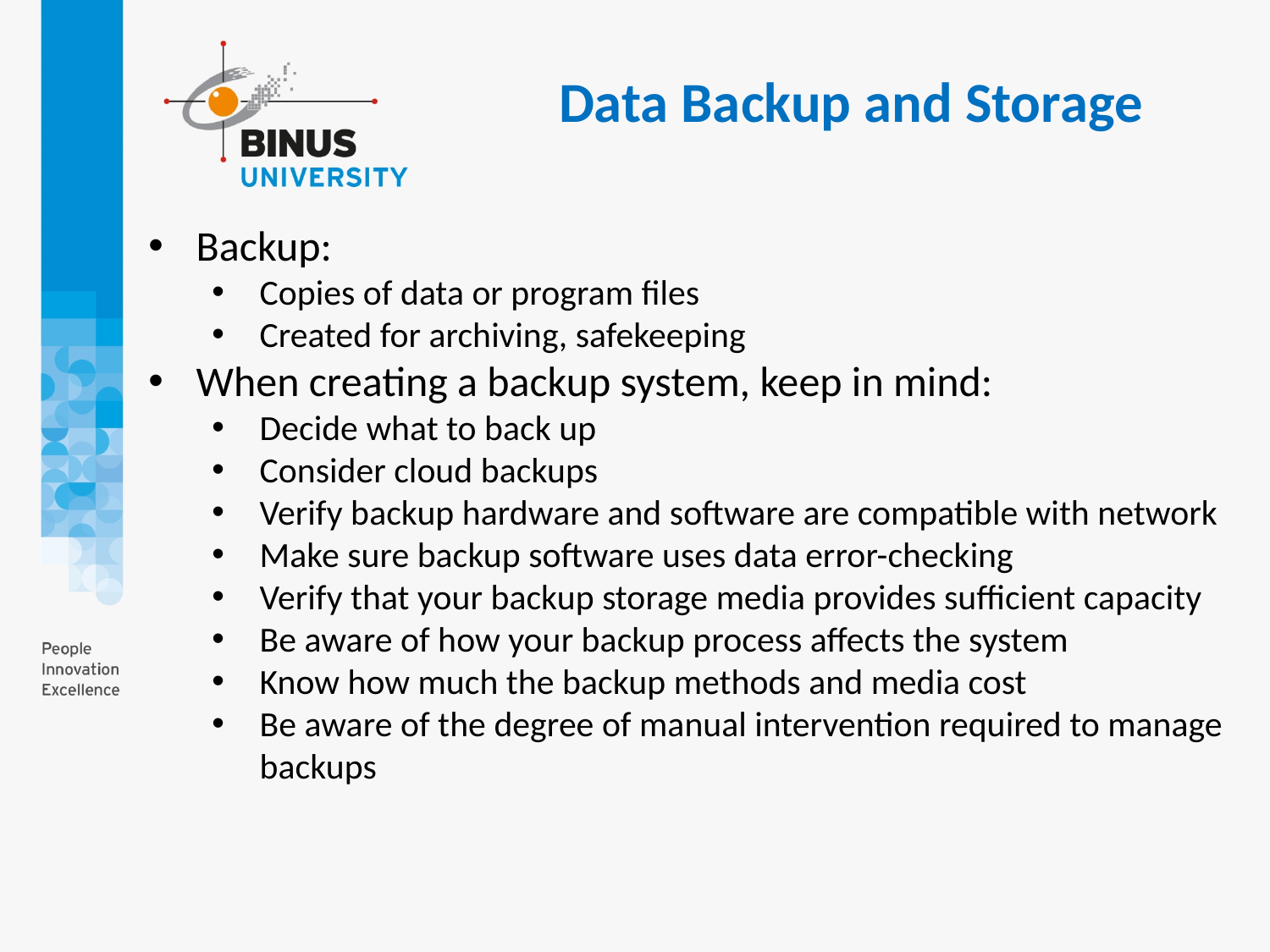

Data Backup and Storage
Backup:
Copies of data or program files
Created for archiving, safekeeping
When creating a backup system, keep in mind:
Decide what to back up
Consider cloud backups
Verify backup hardware and software are compatible with network
Make sure backup software uses data error-checking
Verify that your backup storage media provides sufficient capacity
Be aware of how your backup process affects the system
Know how much the backup methods and media cost
Be aware of the degree of manual intervention required to manage backups